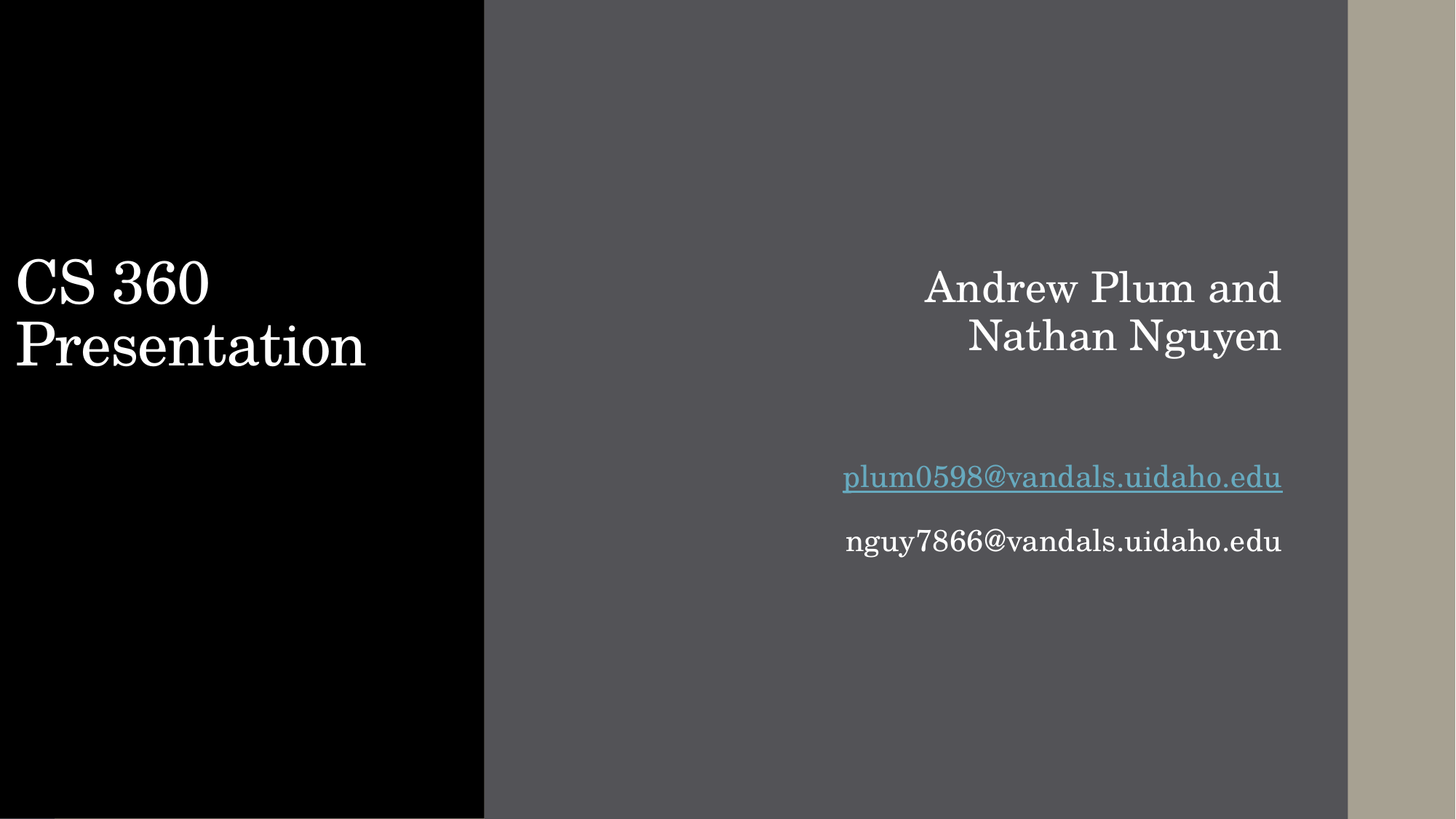

# CS 360 Presentation Oct. 18 NoDD
Andrew Plum and Nathan Nguyen

plum0598@vandals.uidaho.edu
nguy7866@vandals.uidaho.edu